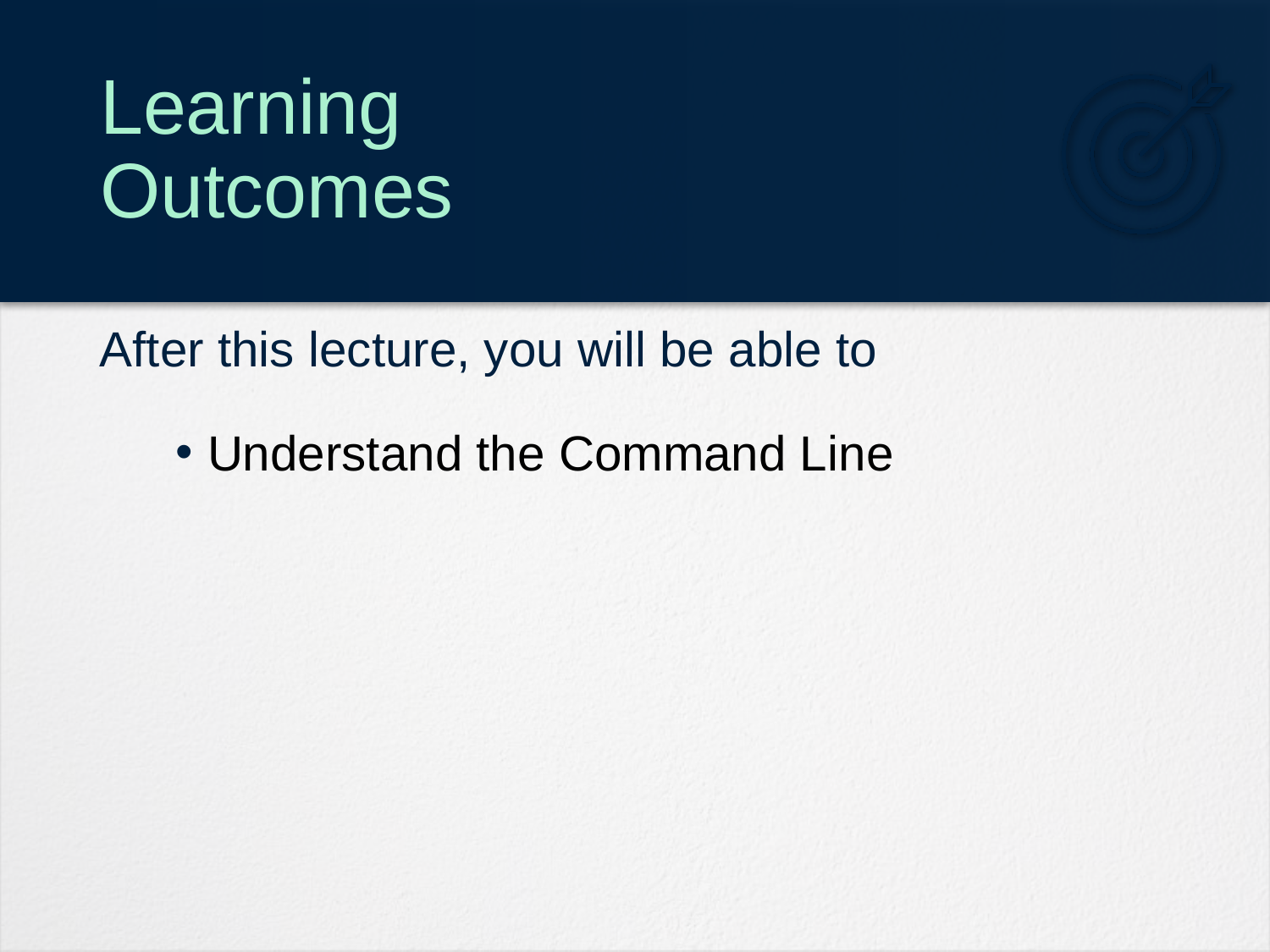

# Learning Outcomes
Understand the Command Line